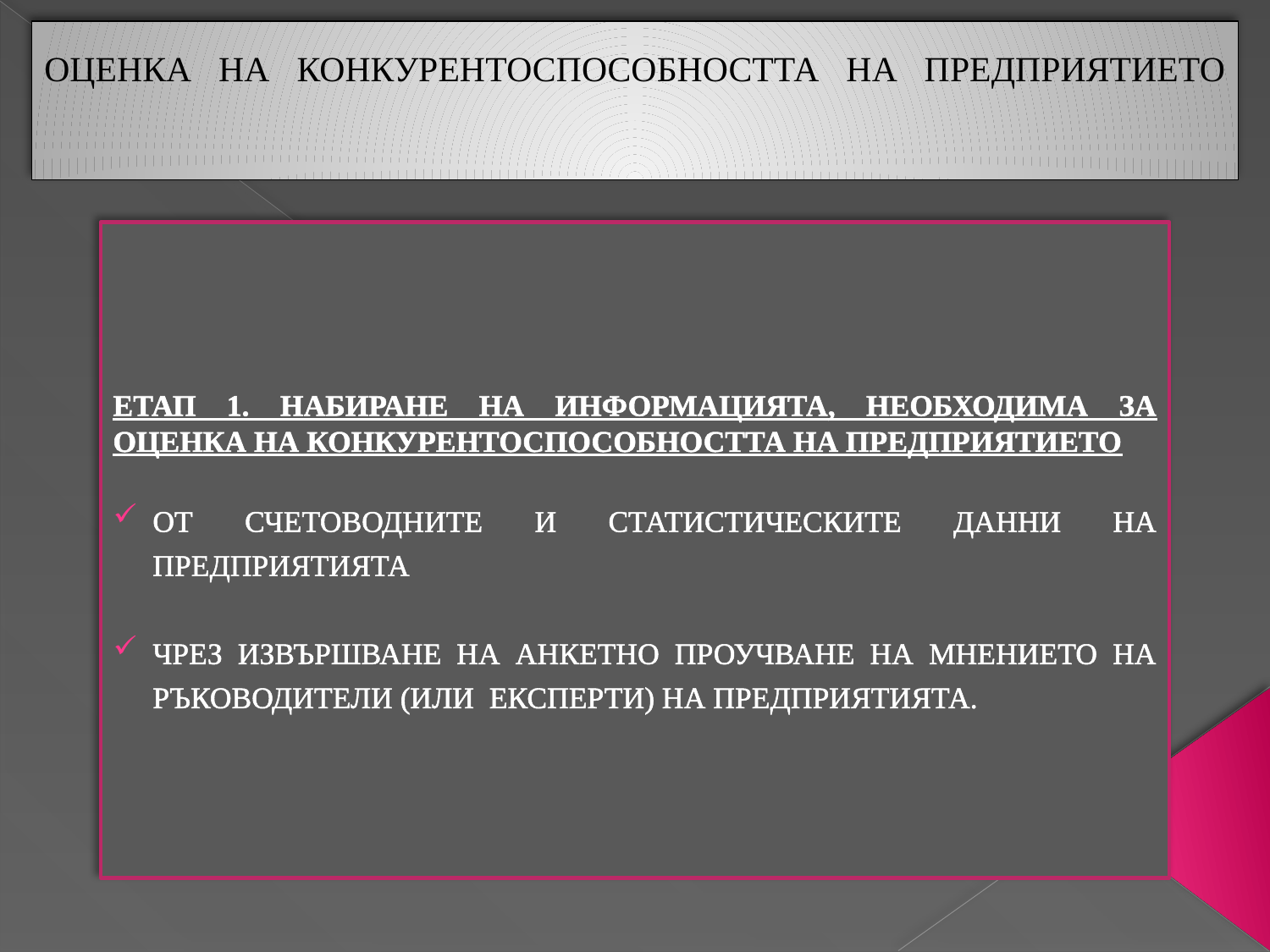

# Оценка на конкурентоспособността на предприятието
Етап 1. Набиране на информацията, необходима за оценка на конкурентоспособността на предприятието

От счетоводните и статистическите данни на предприятията

Чрез извършване на анкетно проучване на мнението на ръководители (или  експерти) на предприятията.